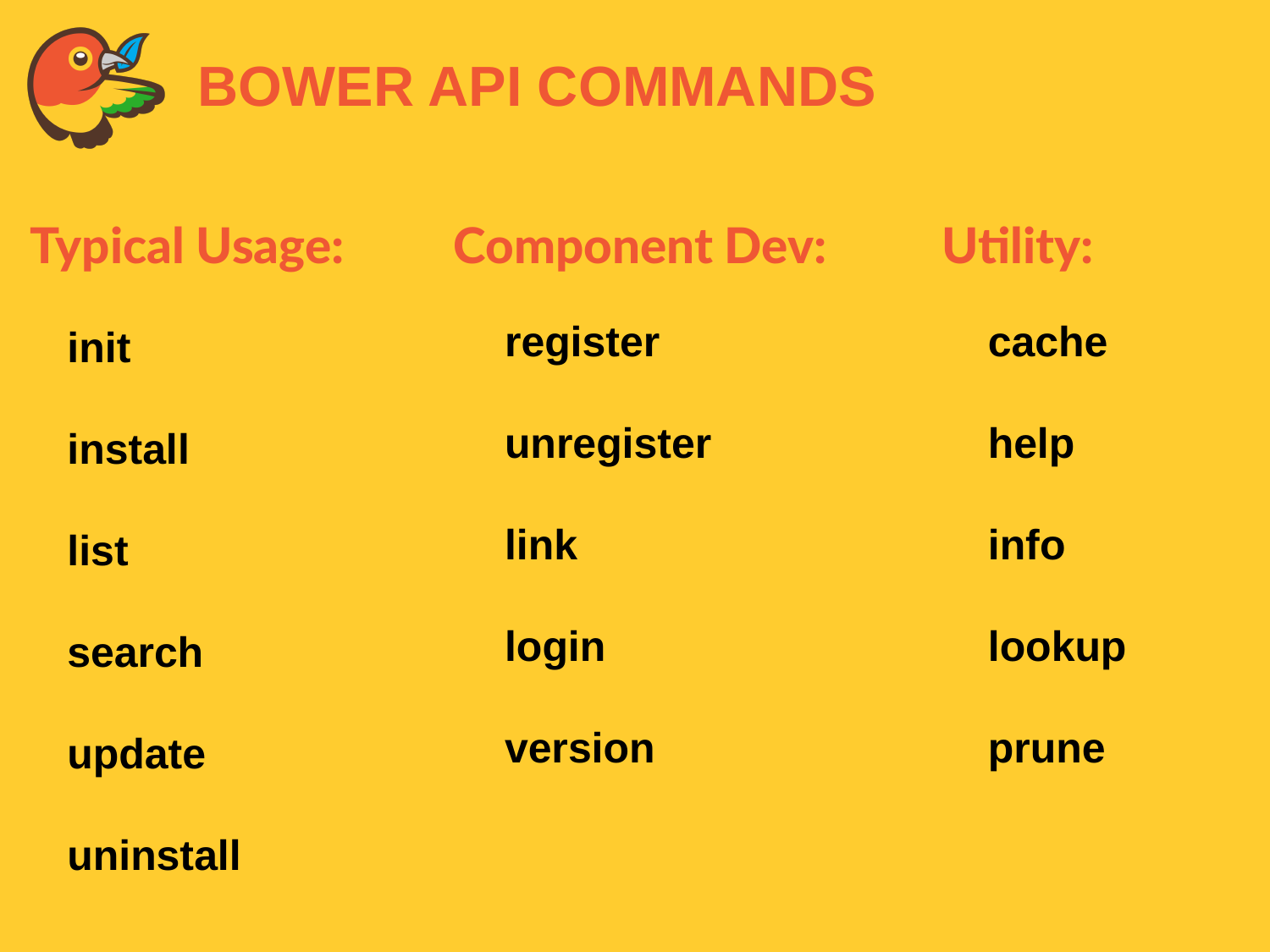

# Bower API Commands
Typical Usage:
Component Dev:
Utility:
register
unregister
link
login
version
cache
help
info
lookup
prune

init
install
list
search
update
uninstall